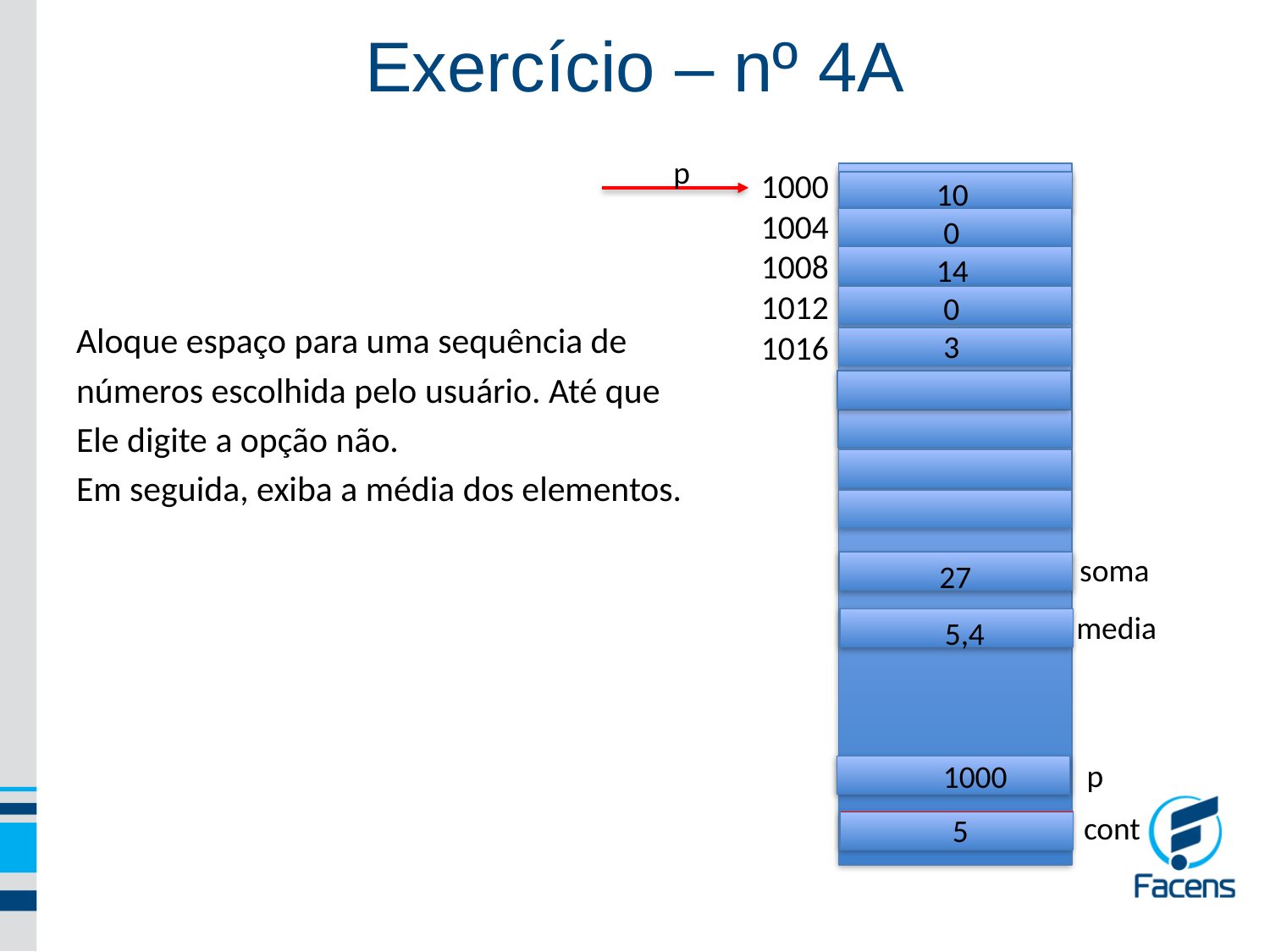

Exercício – nº 4A
     p
1000
1004
1008
1012
1016

Aloque espaço para uma sequência de
números escolhida pelo usuário. Até que
Ele digite a opção não.
Em seguida, exiba a média dos elementos.

     10
      0
     14
      0
      3
     soma

     27
     media

     5,4

     1000
     p
     cont
       5